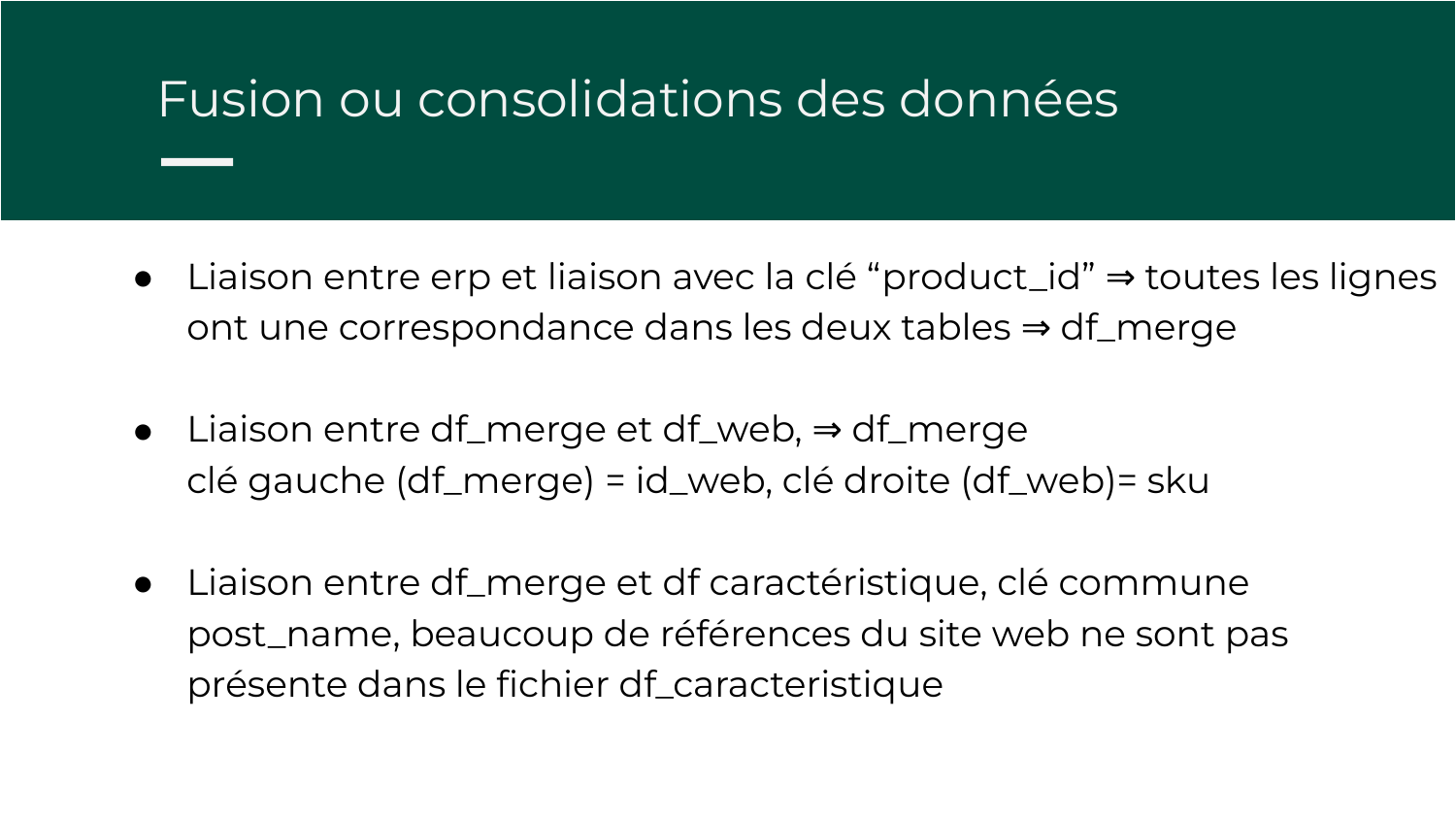

Fusion ou consolidations des données

Liaison entre erp et liaison avec la clé “product_id” ⇒ toutes les lignes ont une correspondance dans les deux tables ⇒ df_merge

Liaison entre df_merge et df_web, ⇒ df_merge
clé gauche (df_merge) = id_web, clé droite (df_web)= sku

Liaison entre df_merge et df caractéristique, clé commune post_name, beaucoup de références du site web ne sont pas présente dans le fichier df_caracteristique